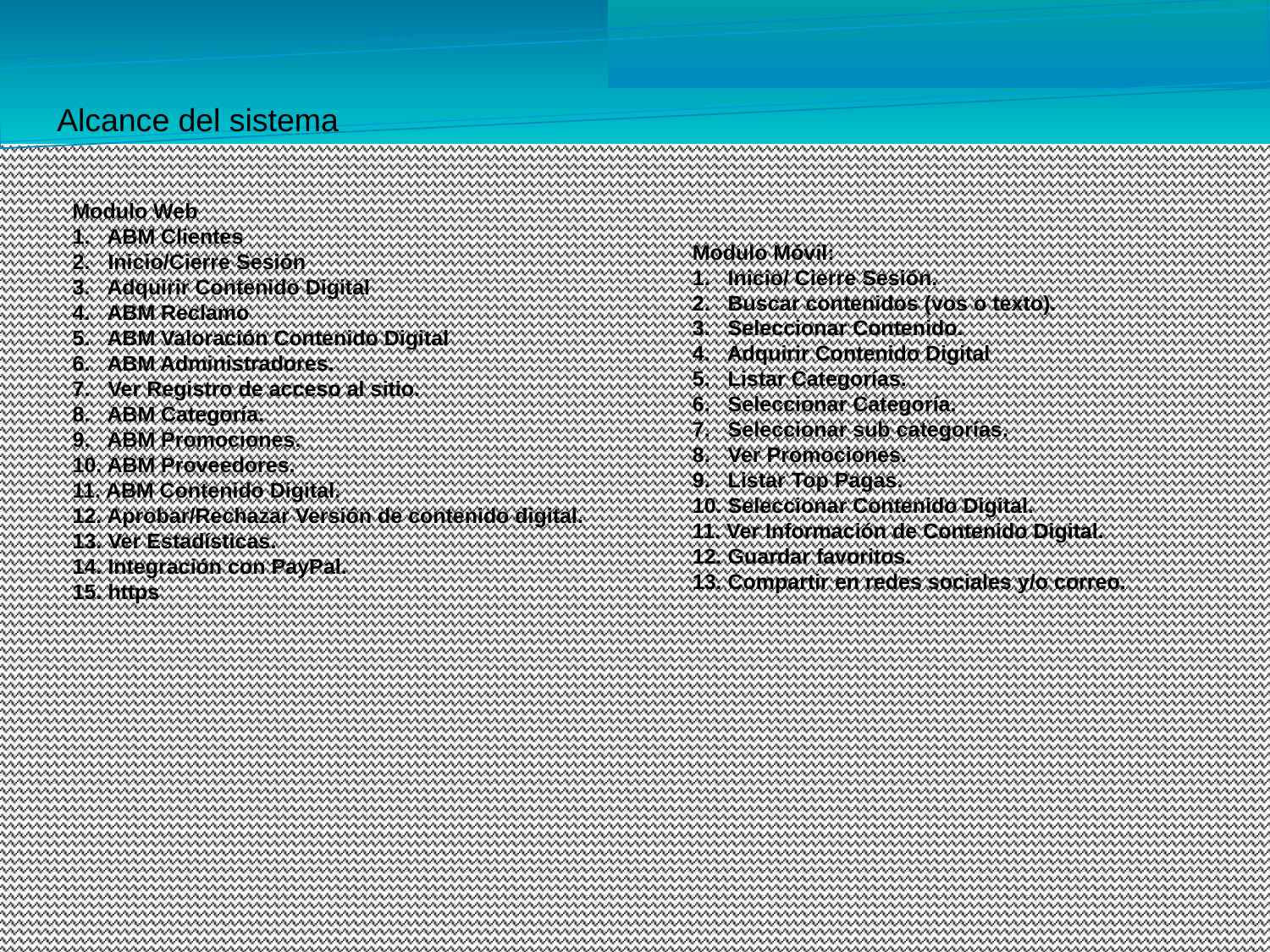

Alcance del sistema
Modulo Web
1.   ABM Clientes
2.   Inicio/Cierre Sesión
3.   Adquirir Contenido Digital
4.   ABM Reclamo
5.   ABM Valoración Contenido Digital
6.   ABM Administradores.
7.   Ver Registro de acceso al sitio.
8.   ABM Categoría.
9.   ABM Promociones.
10. ABM Proveedores.
11. ABM Contenido Digital.
12. Aprobar/Rechazar Versión de contenido digital.
13. Ver Estadísticas.
14. Integración con PayPal.
15. https

Modulo Móvil:
1.   Inicio/ Cierre Sesión.
2.   Buscar contenidos (vos o texto).
3.   Seleccionar Contenido.
4.   Adquirir Contenido Digital
5.   Listar Categorías.
6.   Seleccionar Categoría.
7.   Seleccionar sub categorías.
8.   Ver Promociones.
9.   Listar Top Pagas.
10. Seleccionar Contenido Digital.
11. Ver Información de Contenido Digital.
12. Guardar favoritos.
13. Compartir en redes sociales y/o correo.